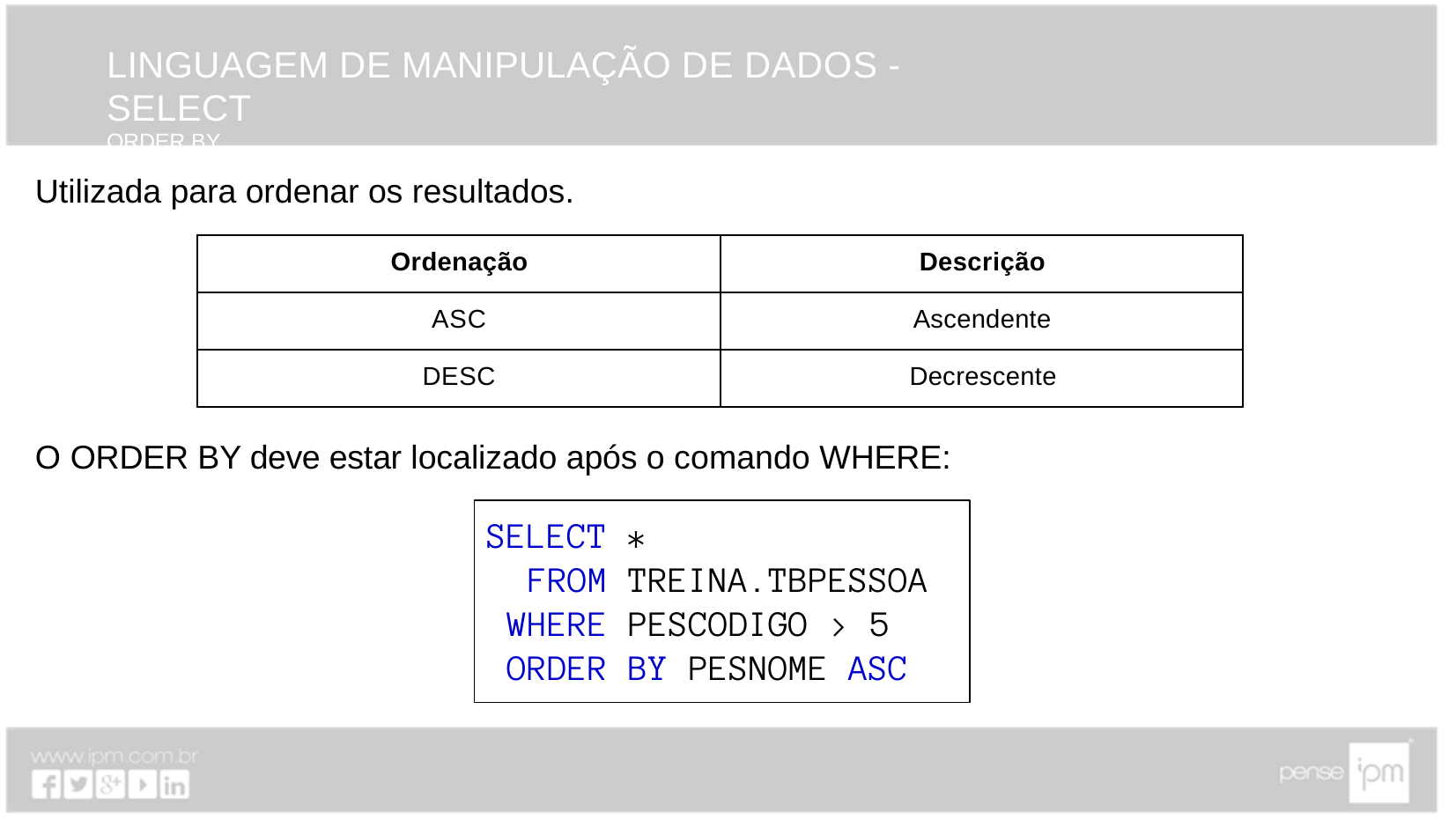

# LINGUAGEM DE MANIPULAÇÃO DE DADOS - SELECT
ORDER BY
Utilizada para ordenar os resultados.
| Ordenação | Descrição |
| --- | --- |
| ASC | Ascendente |
| DESC | Decrescente |
O ORDER BY deve estar localizado após o comando WHERE:

SELECT *
| FROM TREINA.TBPESSOA |  |  |  |  |
| --- | --- | --- | --- | --- |
| WHERE | PESCODIGO | > | 5 |  |
ORDER BY PESNOME ASC